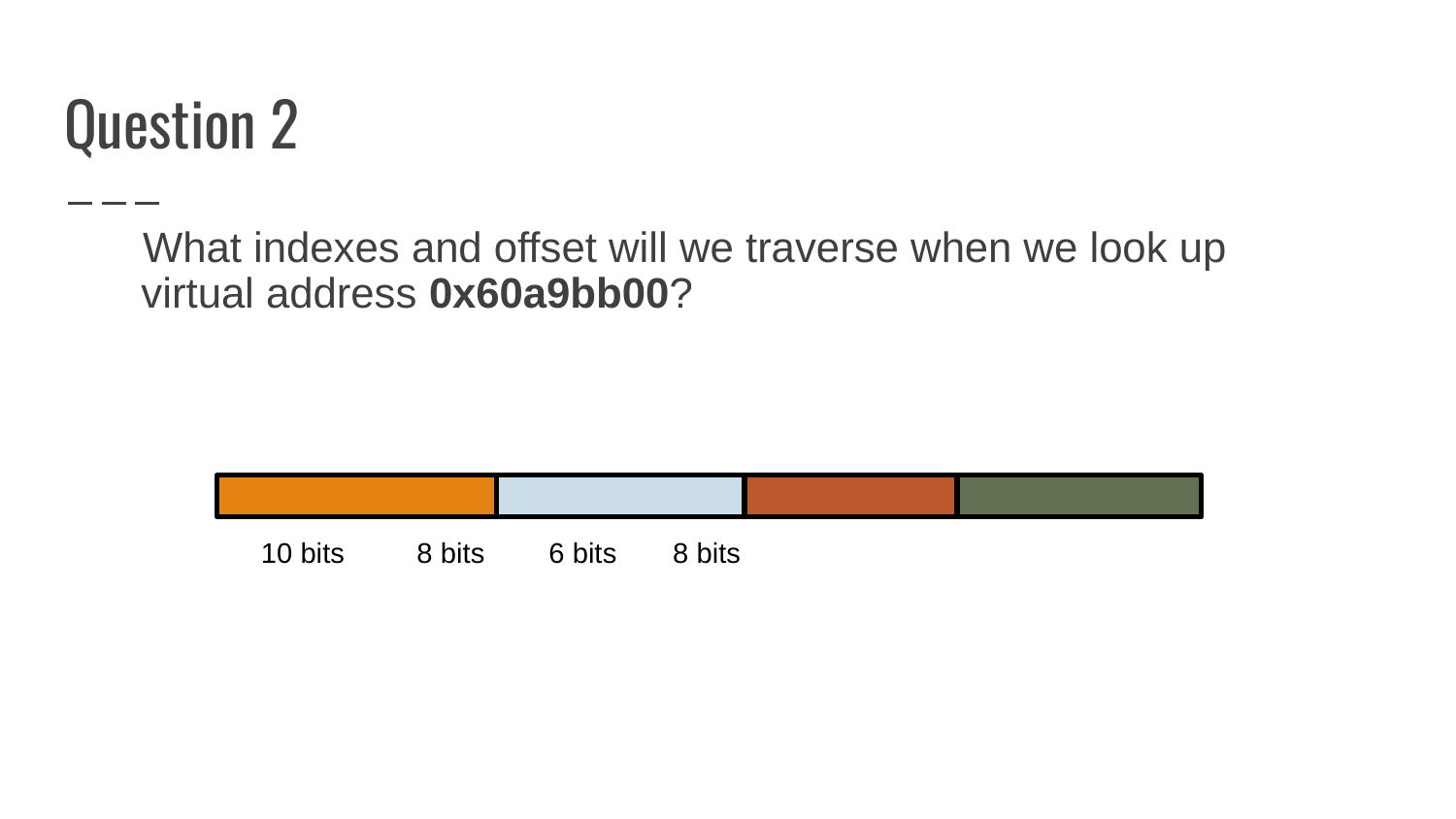

# Question 2
What indexes and offset will we traverse when we look up virtual address 0x60a9bb00?

    10 bits         8 bits        6 bits       8 bits